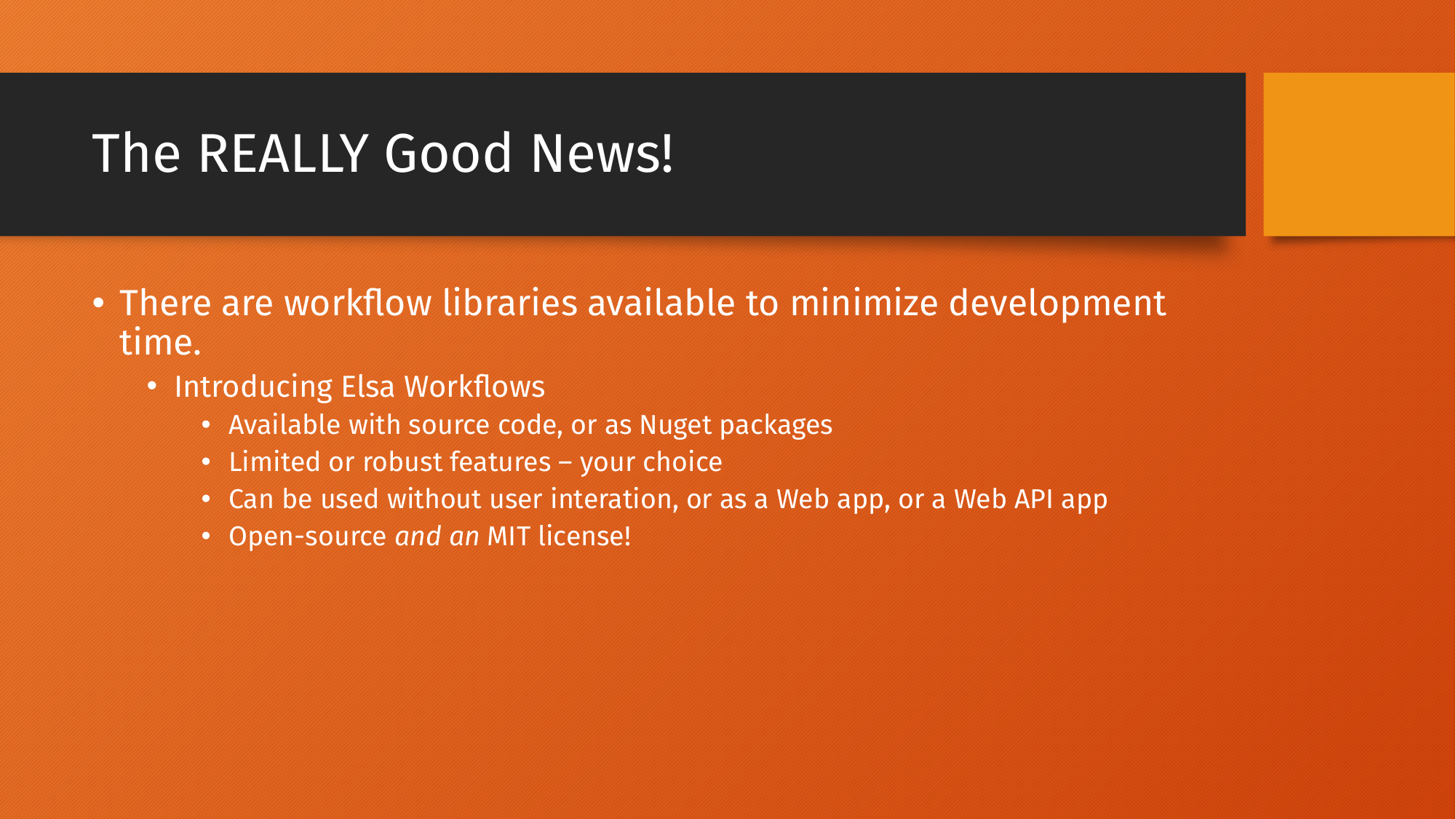

# The REALLY Good News!
There are workflow libraries available to minimize development time.
Introducing Elsa Workflows
Available with source code, or as Nuget packages
Limited or robust features – your choice
Can be used without user interation, or as a Web app, or a Web API app
Open-source and an MIT license!